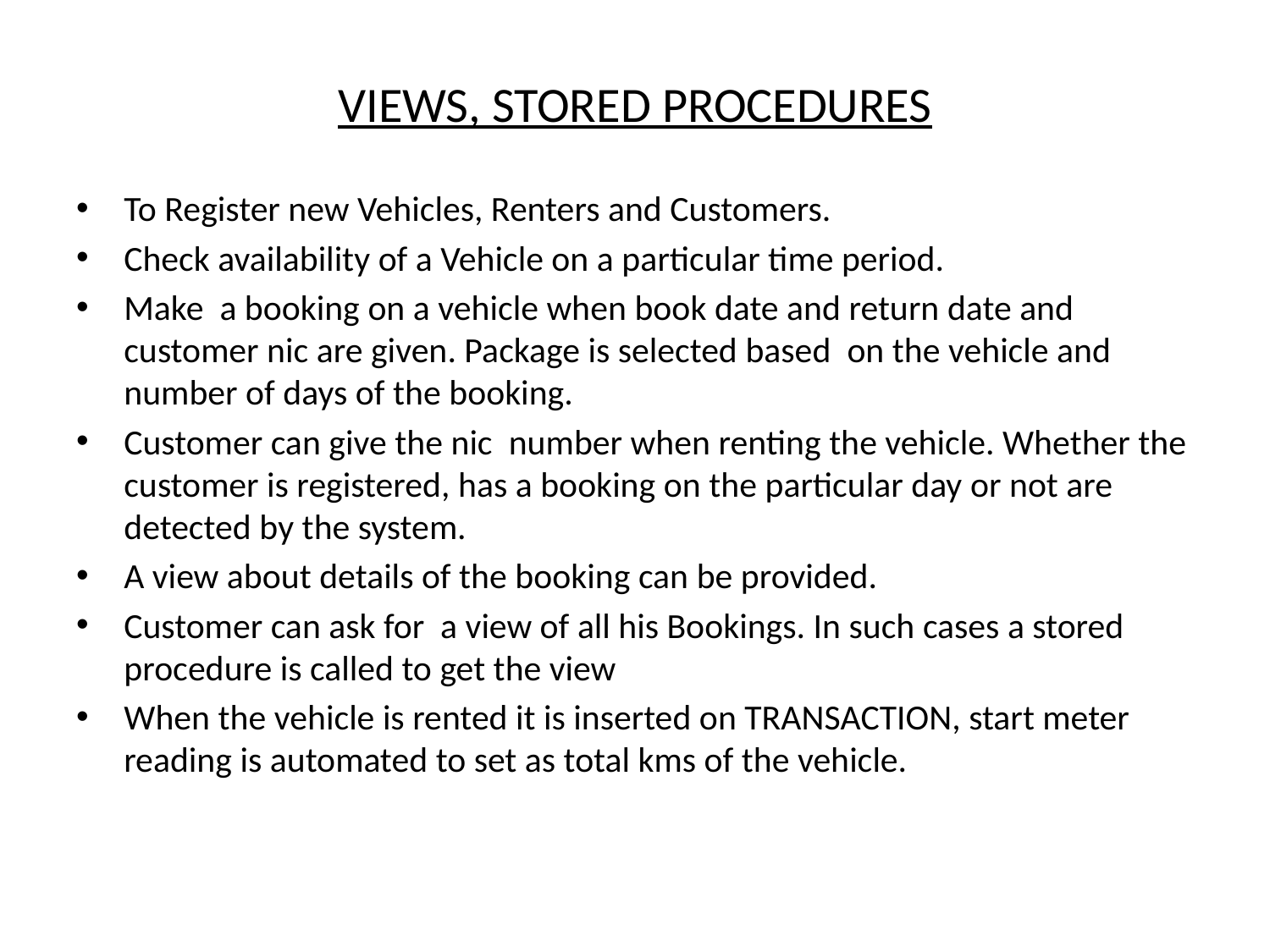

# VIEWS, STORED PROCEDURES
To Register new Vehicles, Renters and Customers.
Check availability of a Vehicle on a particular time period.
Make  a booking on a vehicle when book date and return date and customer nic are given. Package is selected based  on the vehicle and number of days of the booking.
Customer can give the nic  number when renting the vehicle. Whether the customer is registered, has a booking on the particular day or not are detected by the system.
A view about details of the booking can be provided.
Customer can ask for  a view of all his Bookings. In such cases a stored procedure is called to get the view
When the vehicle is rented it is inserted on TRANSACTION, start meter reading is automated to set as total kms of the vehicle.